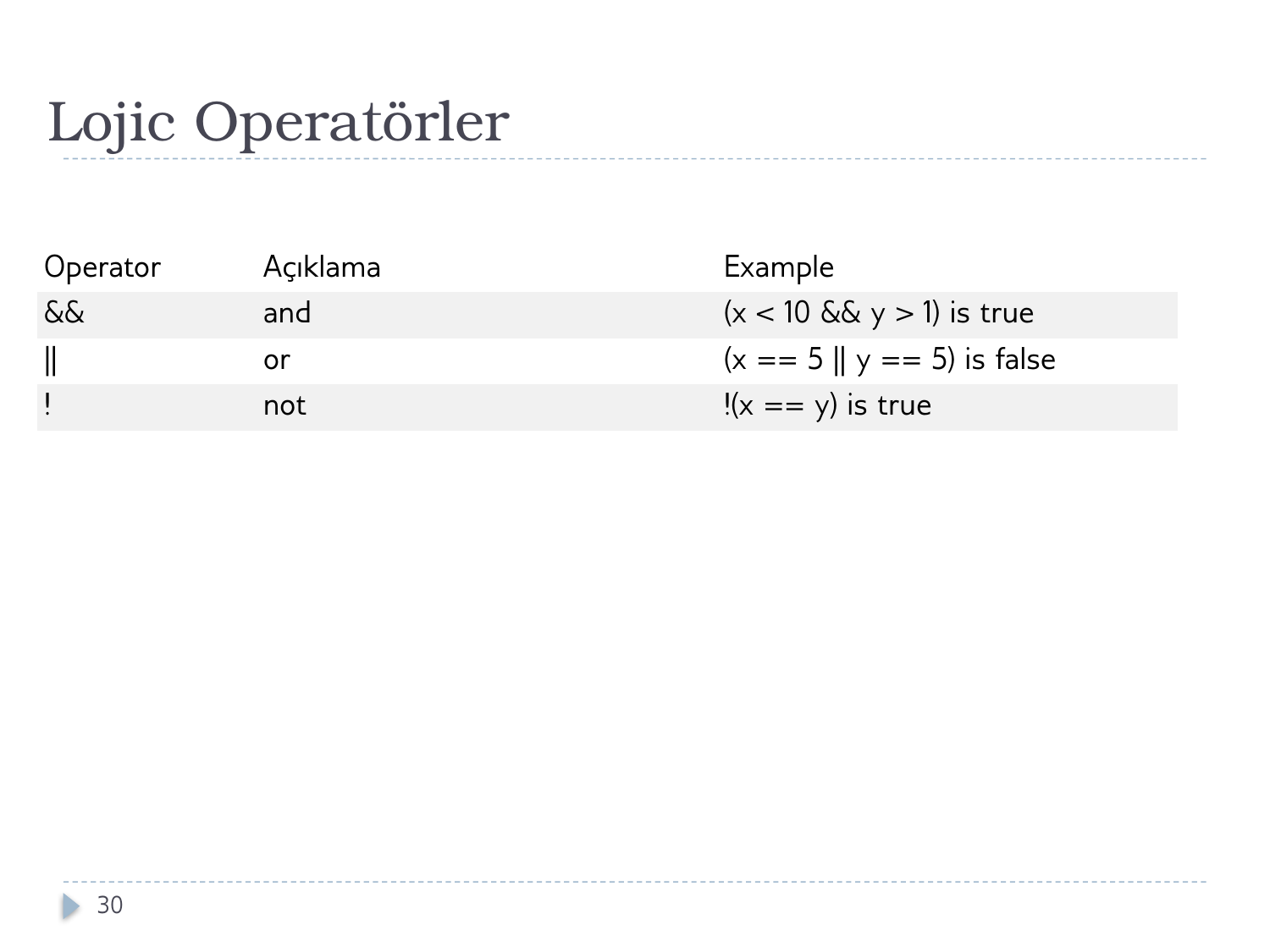

# Lojic Operatörler
| Operator | Açıklama | Example |
| --- | --- | --- |
| && | and | (x < 10 && y > 1) is true |
| || | or | (x == 5 || y == 5) is false |
| ! | not | !(x == y) is true |
30